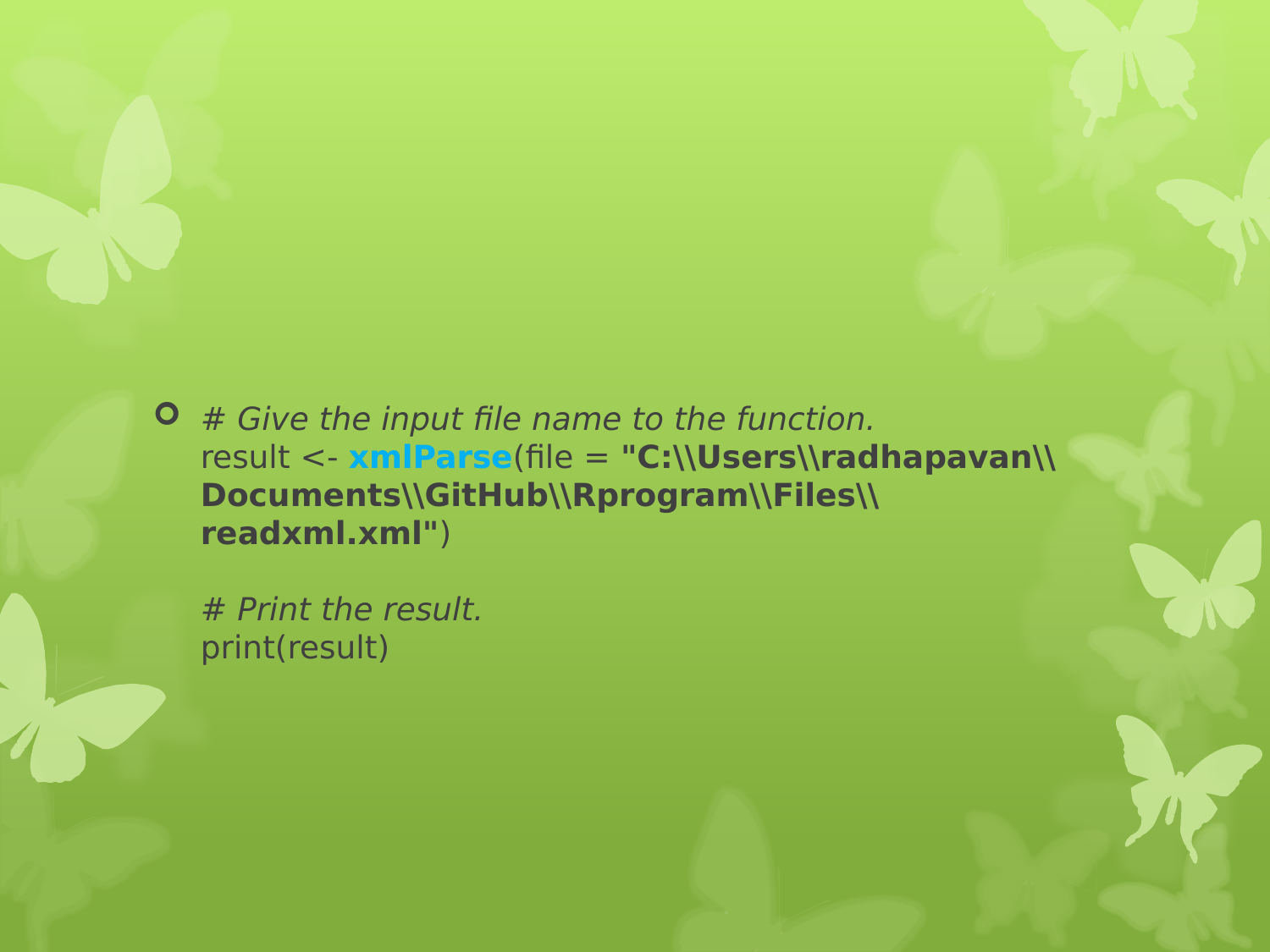

#
# Give the input file name to the function. result <- xmlParse(file = "C:\\Users\\radhapavan\\Documents\\GitHub\\Rprogram\\Files\\readxml.xml") # Print the result. print(result)